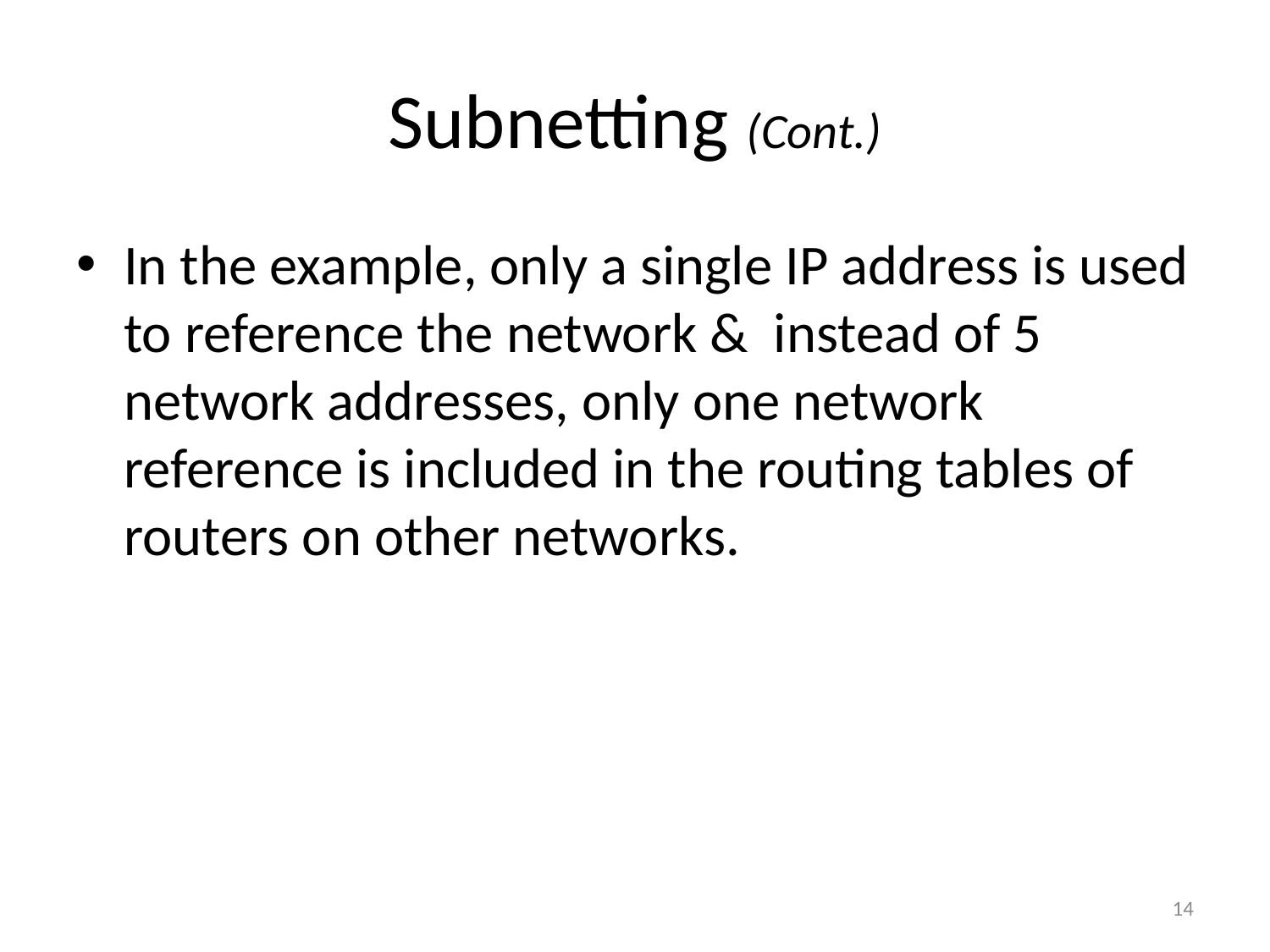

# Subnetting (Cont.)
In the example, only a single IP address is used to reference the network &  instead of 5 network addresses, only one network reference is included in the routing tables of routers on other networks.
14